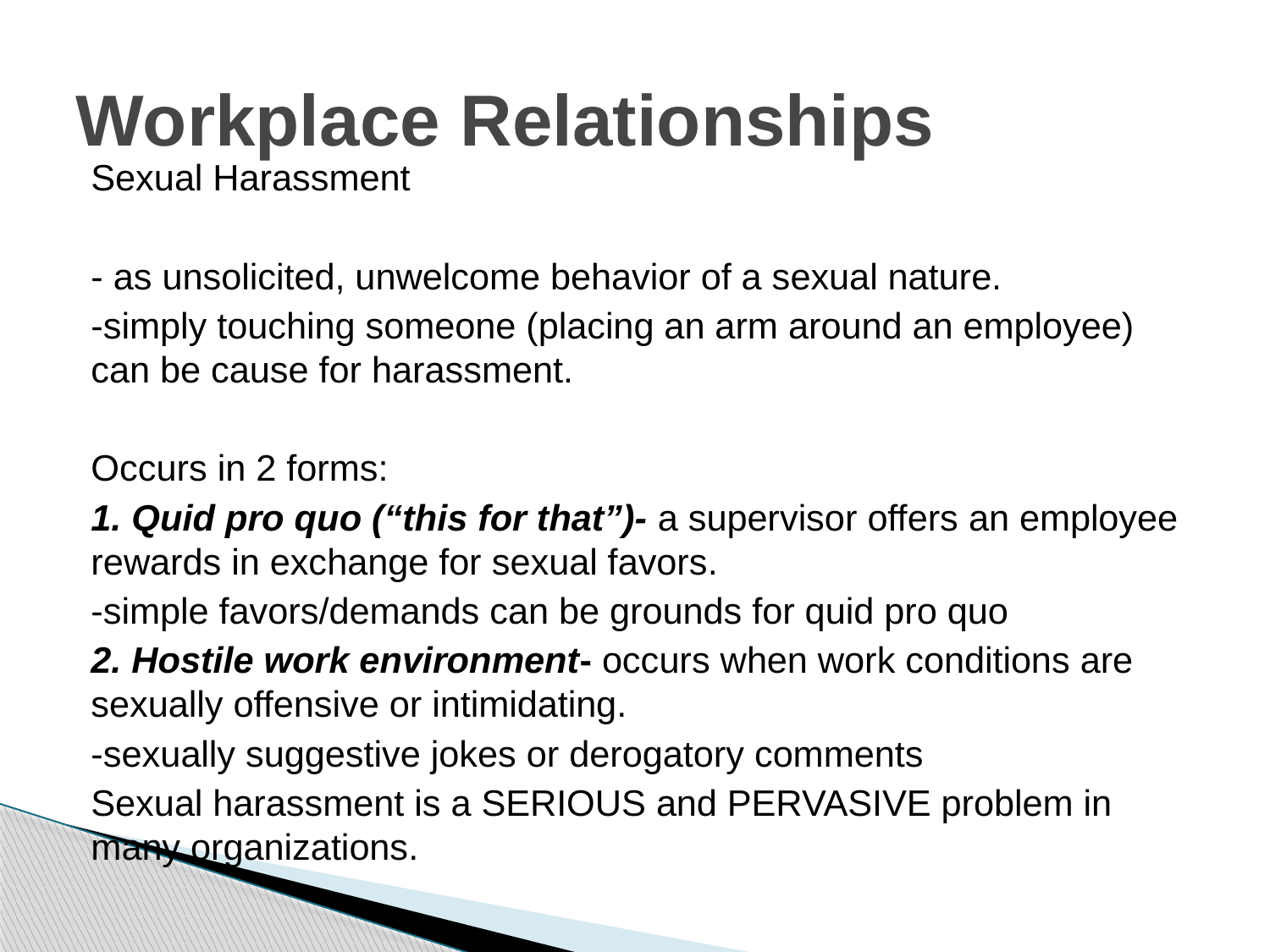

# Workplace Relationships
Sexual Harassment

- as unsolicited, unwelcome behavior of a sexual nature.
-simply touching someone (placing an arm around an employee) can be cause for harassment.

Occurs in 2 forms:
1. Quid pro quo (“this for that”)- a supervisor offers an employee rewards in exchange for sexual favors.
-simple favors/demands can be grounds for quid pro quo
2. Hostile work environment- occurs when work conditions are sexually offensive or intimidating.
-sexually suggestive jokes or derogatory comments
Sexual harassment is a SERIOUS and PERVASIVE problem in many organizations.